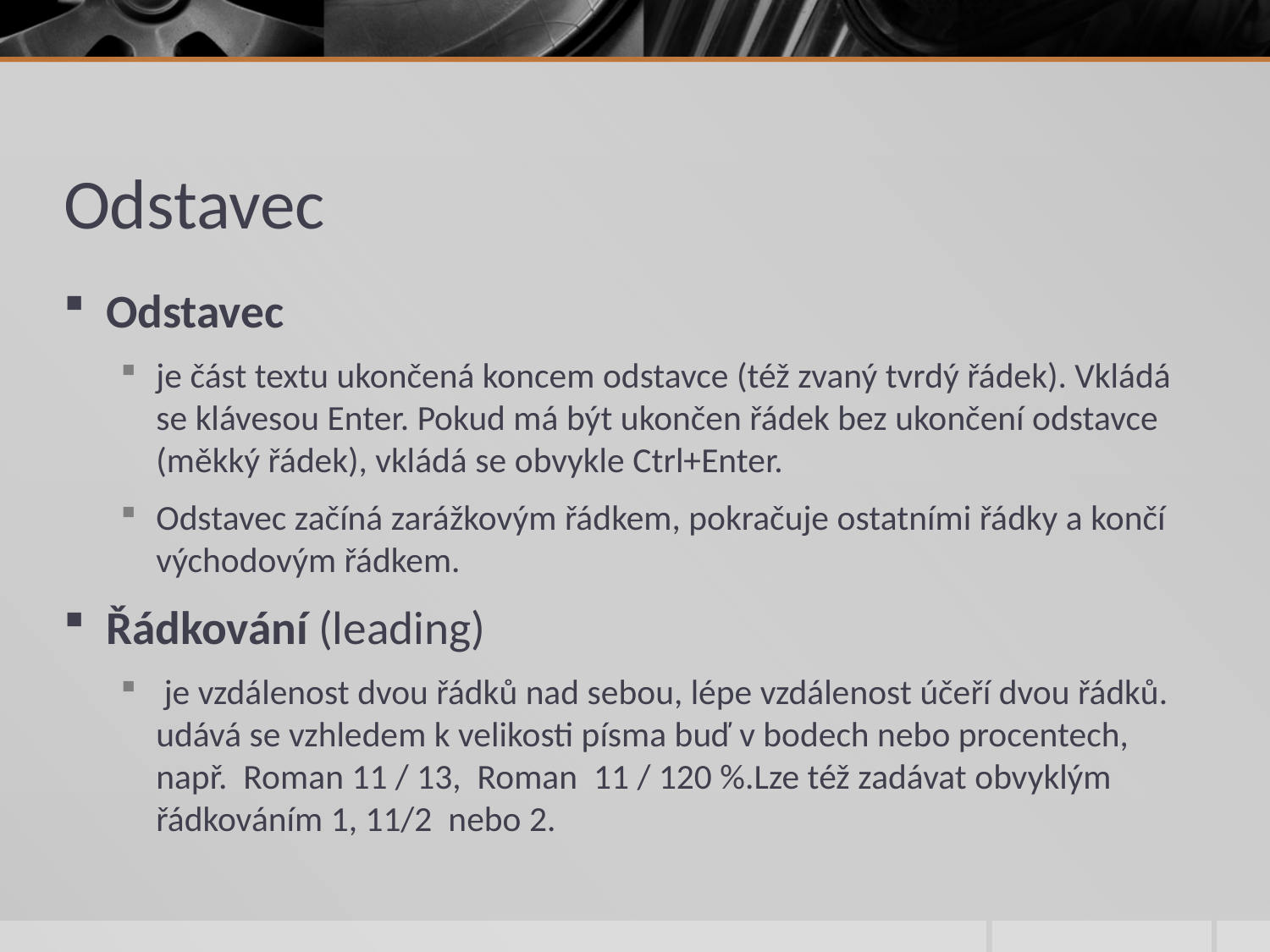

# Odstavec
Odstavec
je část textu ukončená koncem odstavce (též zvaný tvrdý řádek). Vkládá se klávesou Enter. Pokud má být ukončen řádek bez ukončení odstavce (měkký řádek), vkládá se obvykle Ctrl+Enter.
Odstavec začíná zarážkovým řádkem, pokračuje ostatními řádky a končí východovým řádkem.
Řádkování (leading)
 je vzdálenost dvou řádků nad sebou, lépe vzdálenost účeří dvou řádků. udává se vzhledem k velikosti písma buď v bodech nebo procentech, např.  Roman 11 / 13,  Roman  11 / 120 %.Lze též zadávat obvyklým řádkováním 1, 11/2  nebo 2.